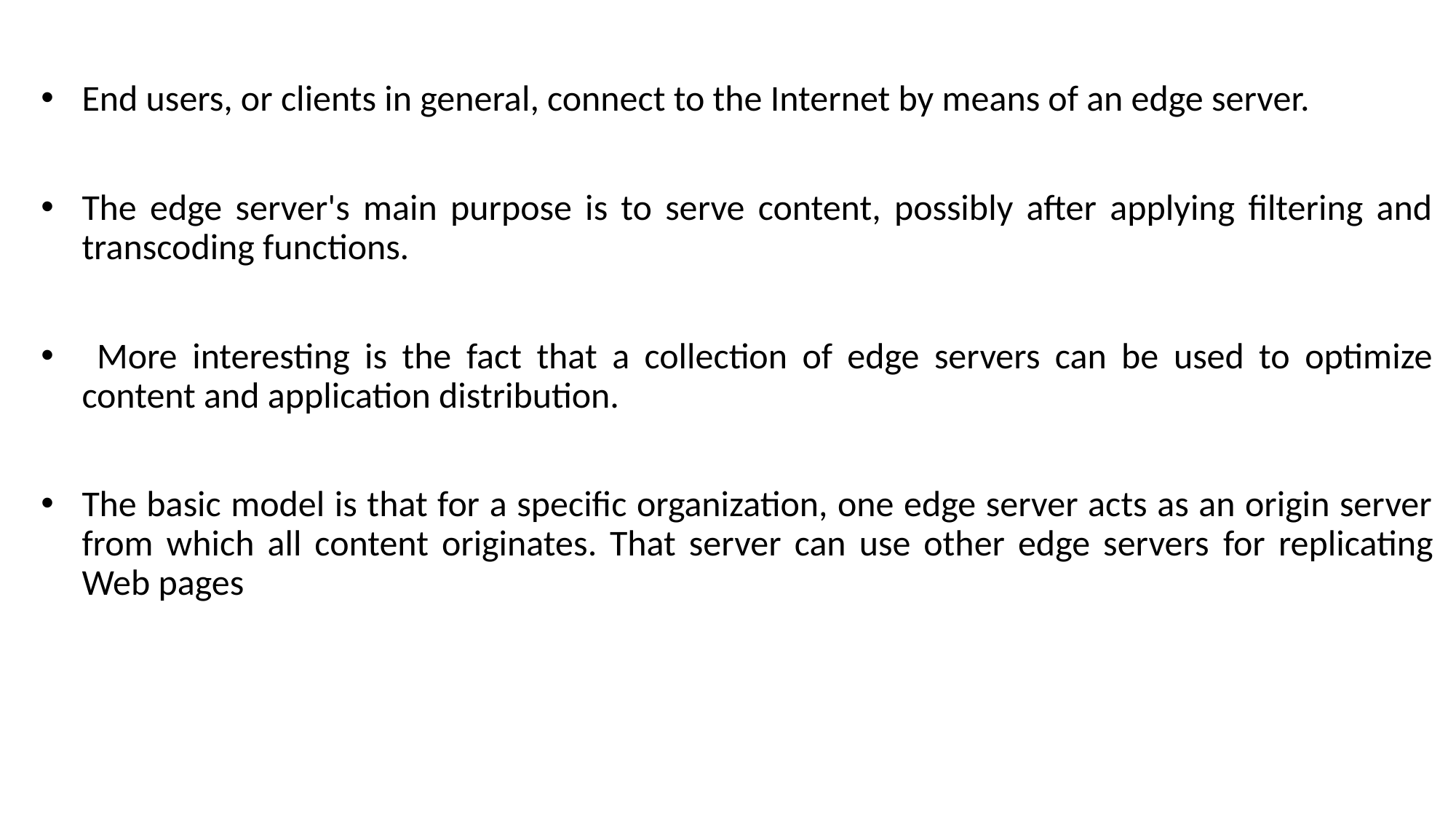

End users, or clients in general, connect to the Internet by means of an edge server.

The edge server's main purpose is to serve content, possibly after applying filtering and transcoding functions.

 More interesting is the fact that a collection of edge servers can be used to optimize content and application distribution.

The basic model is that for a specific organization, one edge server acts as an origin server from which all content originates. That server can use other edge servers for replicating Web pages